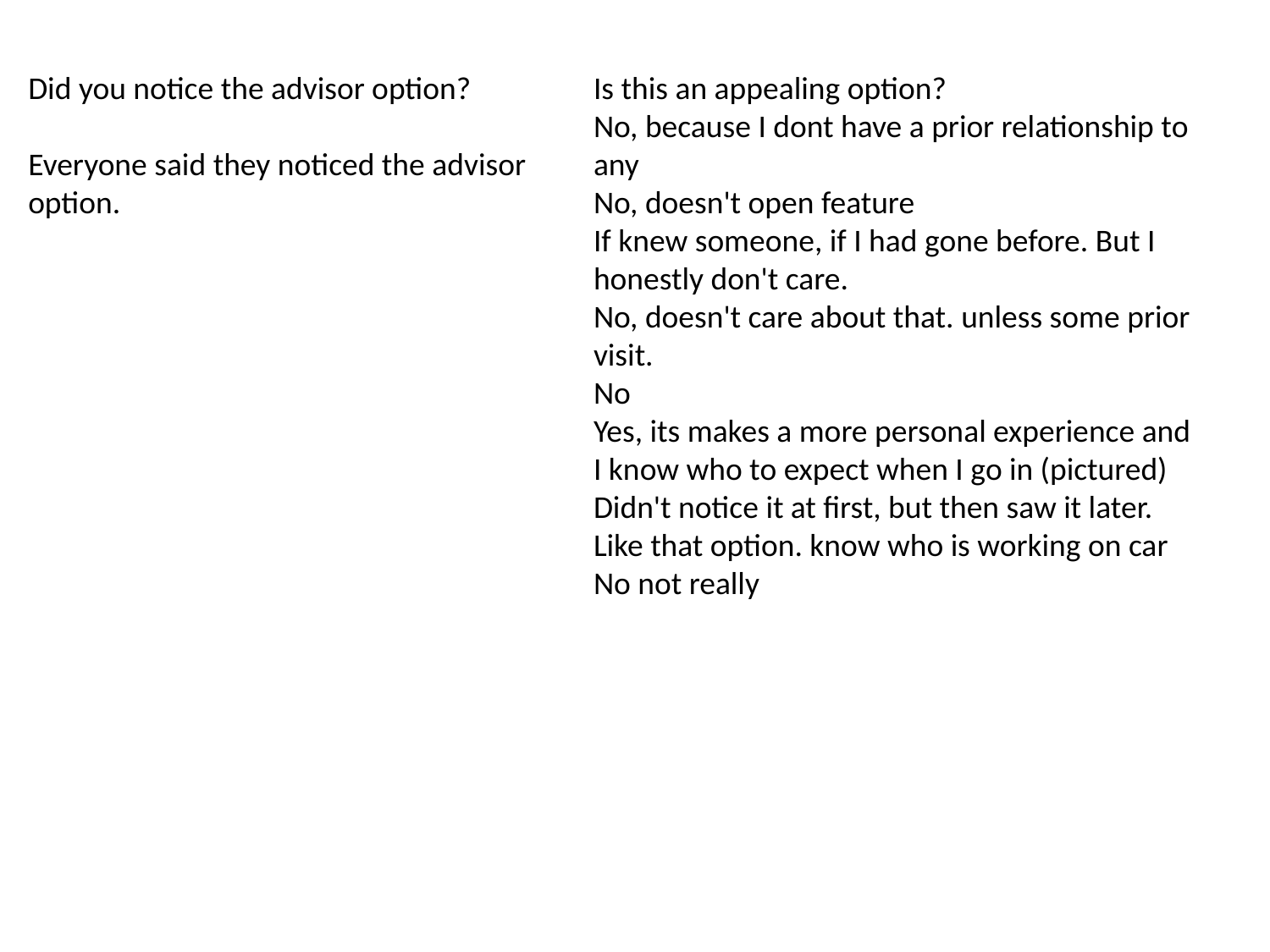

Did you notice the advisor option?

Everyone said they noticed the advisor option.
Is this an appealing option?
No, because I dont have a prior relationship to any
No, doesn't open feature
If knew someone, if I had gone before. But I honestly don't care.
No, doesn't care about that. unless some prior visit.
No
Yes, its makes a more personal experience and I know who to expect when I go in (pictured)
Didn't notice it at first, but then saw it later. Like that option. know who is working on car
No not really